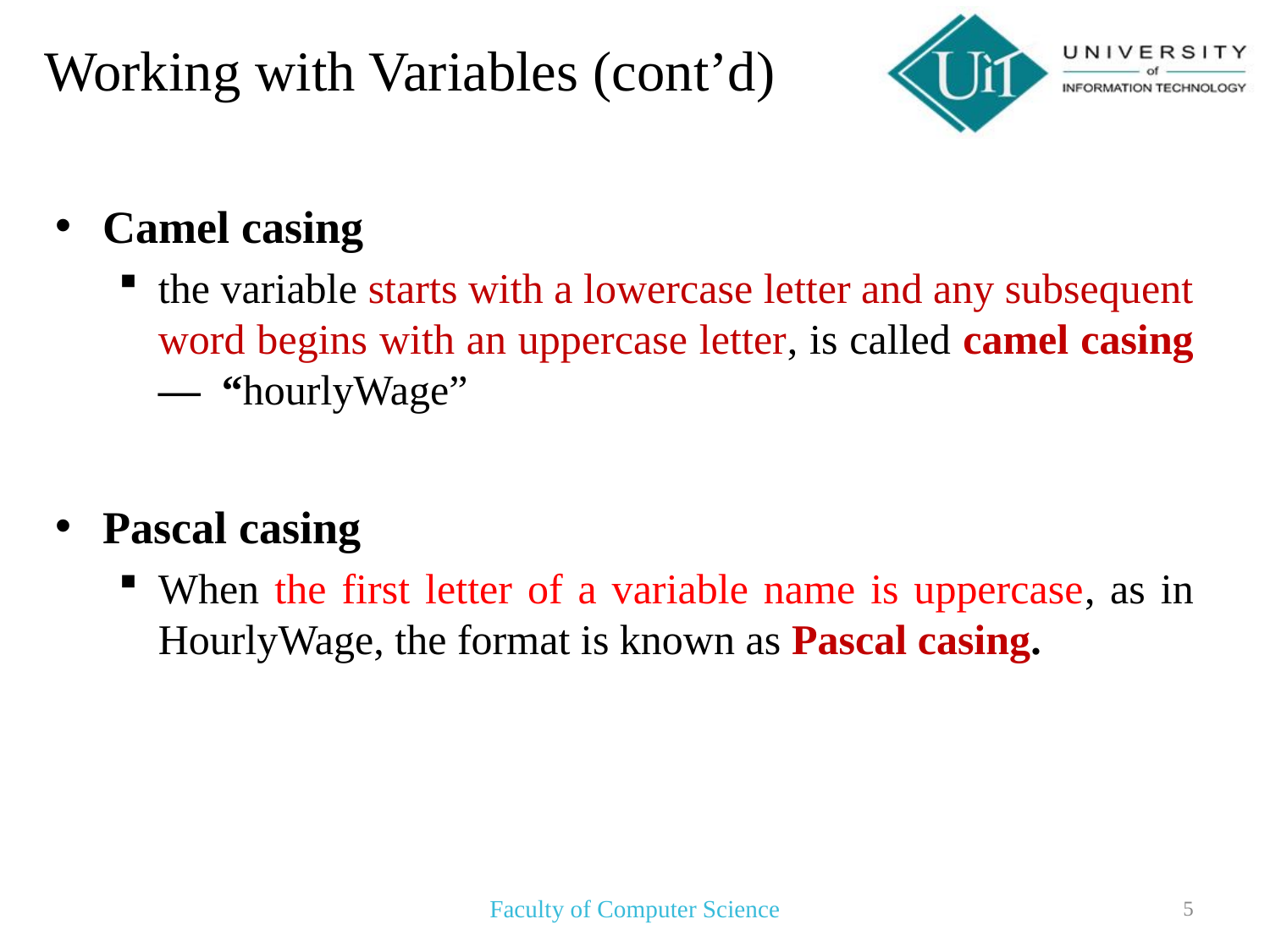

# Working with Variables (cont’d)

Camel casing
the variable starts with a lowercase letter and any subsequent word begins with an uppercase letter, is called camel casing—  “hourlyWage”

Pascal casing
When the first letter of a variable name is uppercase, as in HourlyWage, the format is known as Pascal casing.

Faculty of Computer Science
5